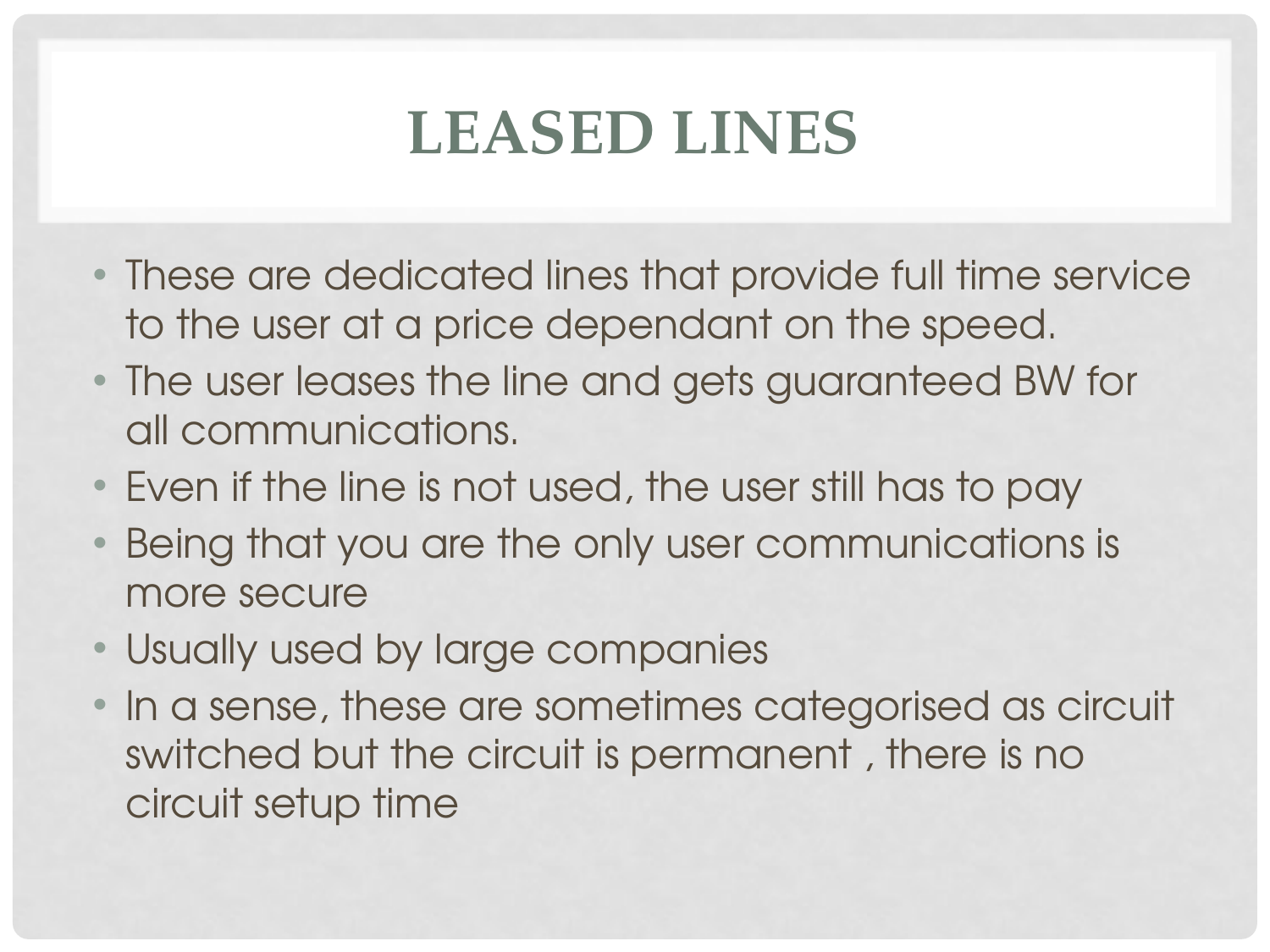

# Leased Lines
These are dedicated lines that provide full time service to the user at a price dependant on the speed.
The user leases the line and gets guaranteed BW for all communications.
Even if the line is not used, the user still has to pay
Being that you are the only user communications is more secure
Usually used by large companies
In a sense, these are sometimes categorised as circuit switched but the circuit is permanent , there is no circuit setup time